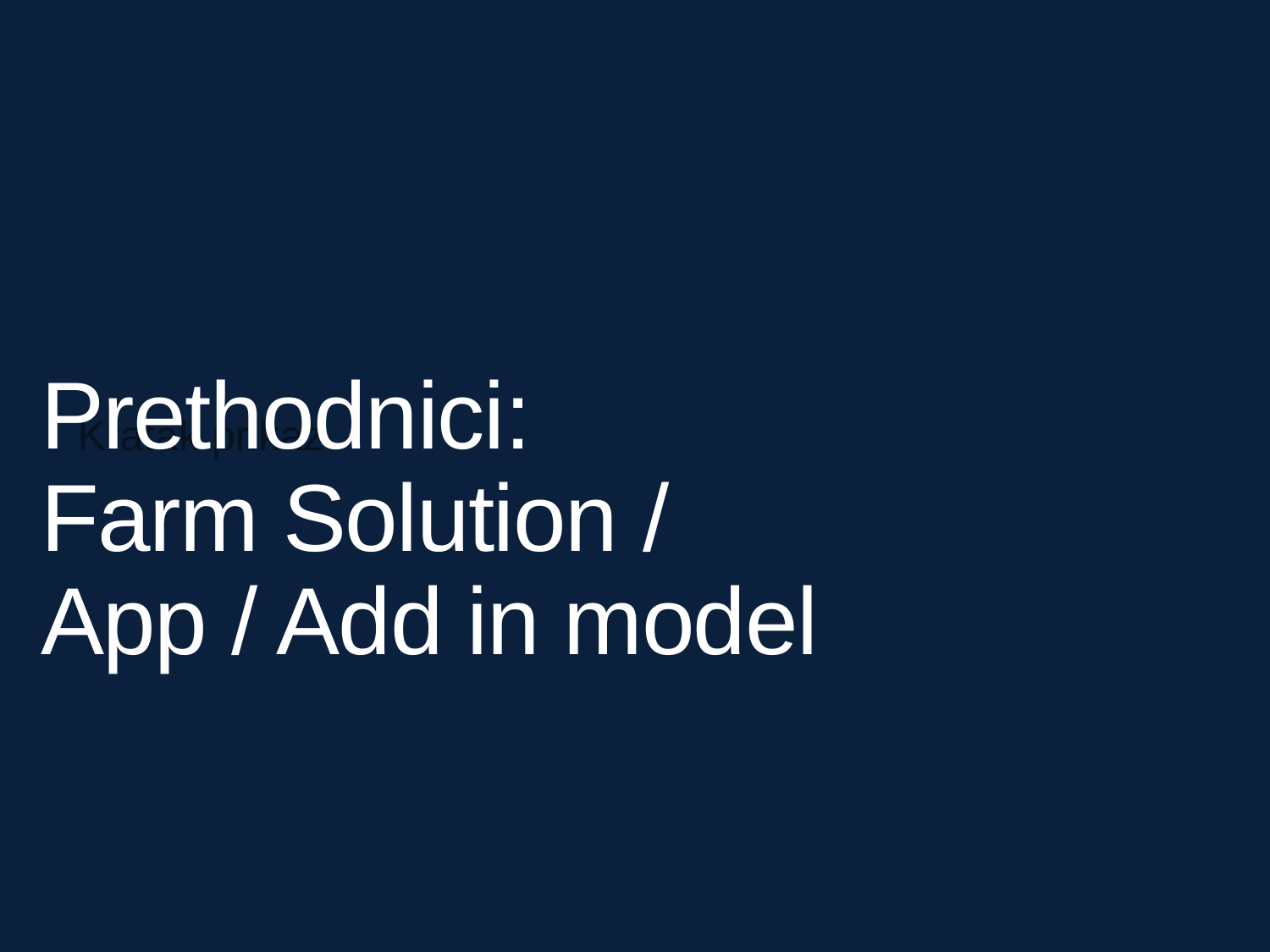

Kratak prikaz
Prethodnici:
Farm Solution /
App / Add in model